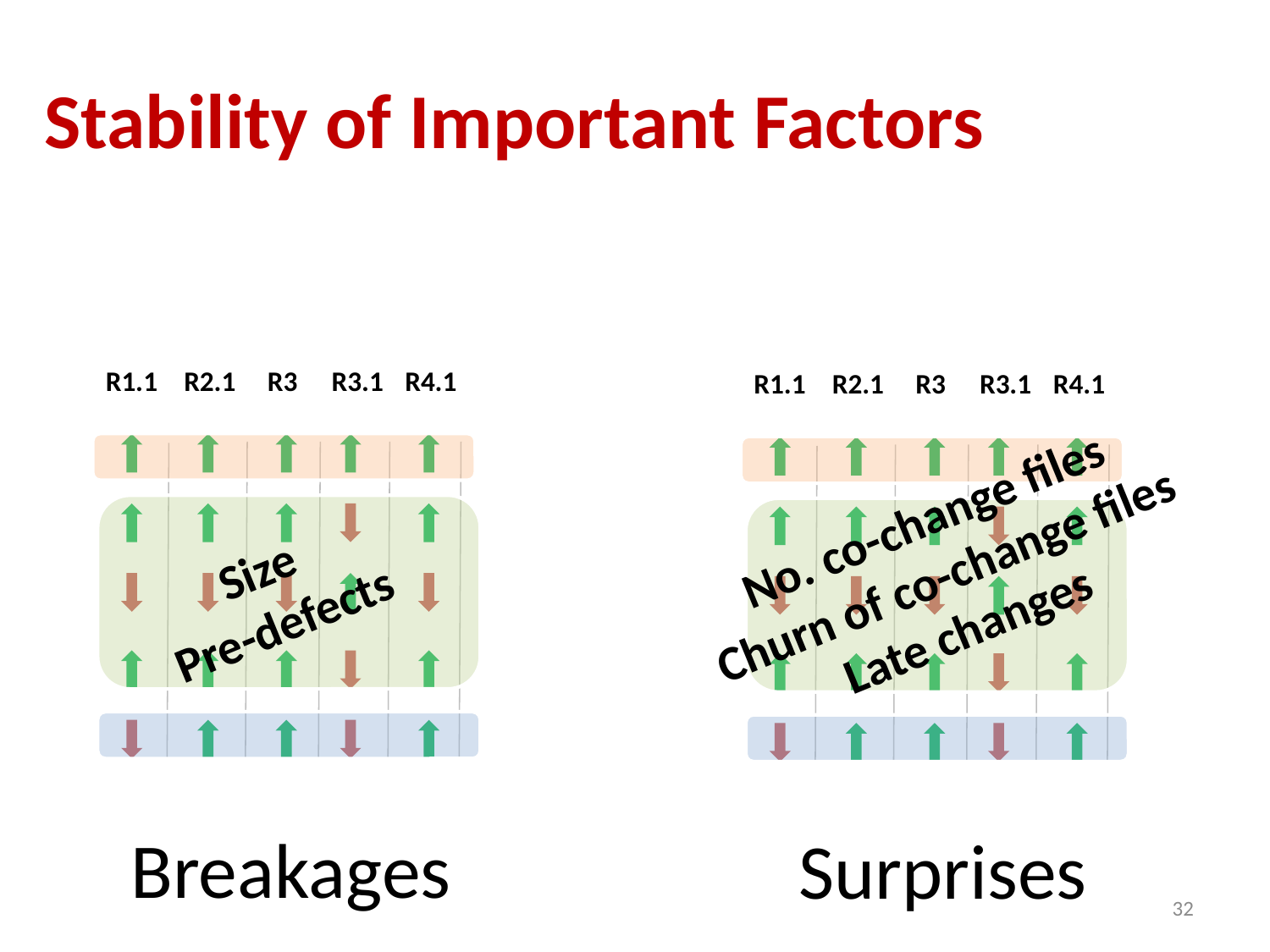

# Stability of Important Factors
R1.1
R2.1
R3
R3.1
R4.1

R1.1
R2.1
R3
R3.1
R4.1

No. co-change files
Churn of co-change files
Late changes
Size
Pre-defects
Breakages
Surprises
32